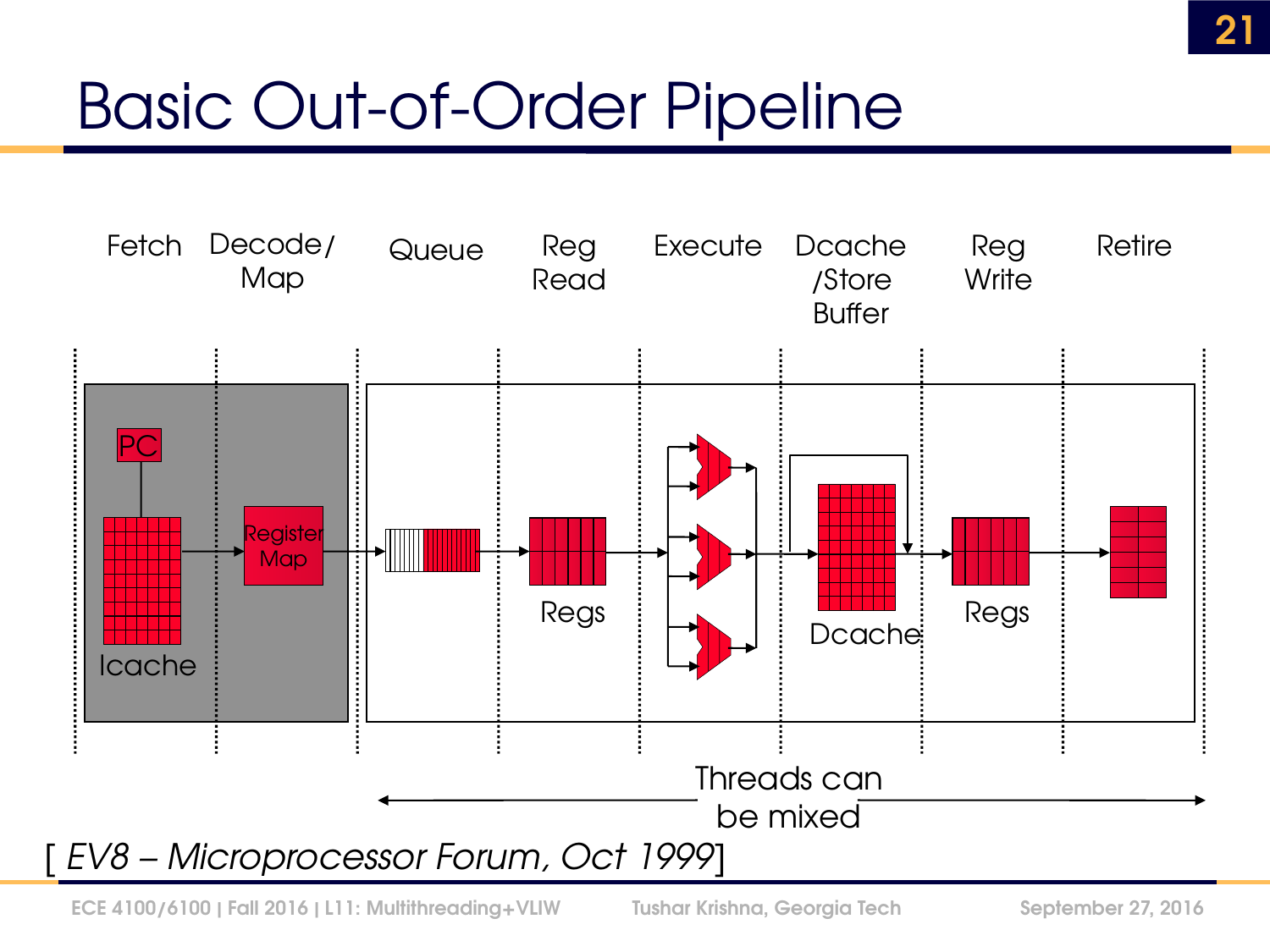

21
# Basic Out-of-Order Pipeline
Decode/Map
Fetch
Reg Read
Execute
Dcache/Store Buffer
Reg Write
Retire
Queue

PC

Icache

Register
Map

Regs

Regs
Dcache
Threads can be mixed

[ EV8 – Microprocessor Forum, Oct 1999]
ECE 4100/6100 | Fall 2016 | L11: Multithreading+VLIW             Tushar Krishna, Georgia Tech
September 27, 2016